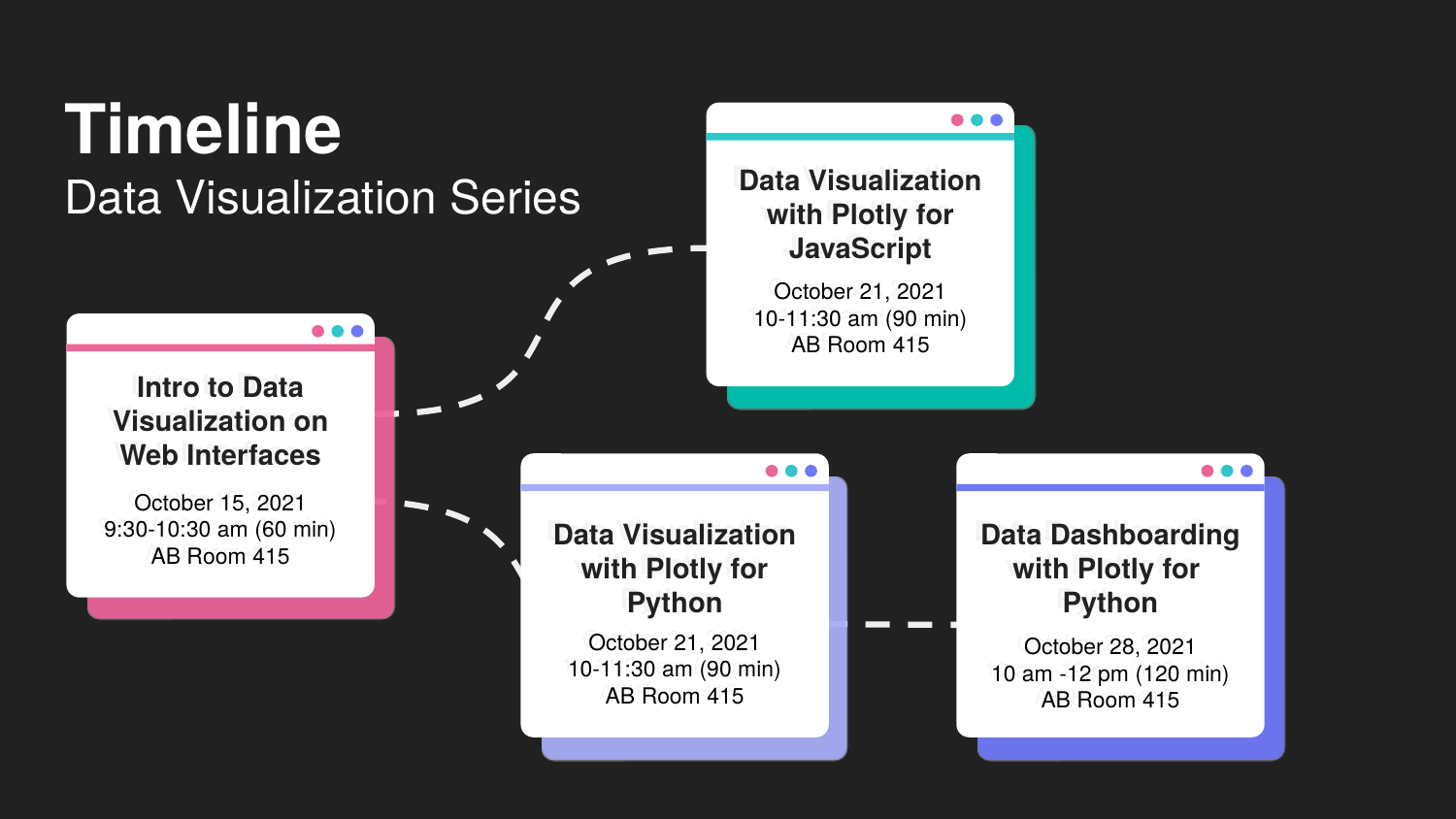

# Timeline
Data Visualization Series

Data Visualization with Plotly for JavaScript
October 21, 2021
10-11:30 am (90 min)
AB Room 415

Intro to Data Visualization on Web Interfaces
October 15, 2021
9:30-10:30 am (60 min)
AB Room 415

Data Visualization with Plotly for Python
October 21, 2021
10-11:30 am (90 min)
AB Room 415

Data Dashboarding with Plotly for
Python
October 28, 2021
10 am -12 pm (120 min)
AB Room 415